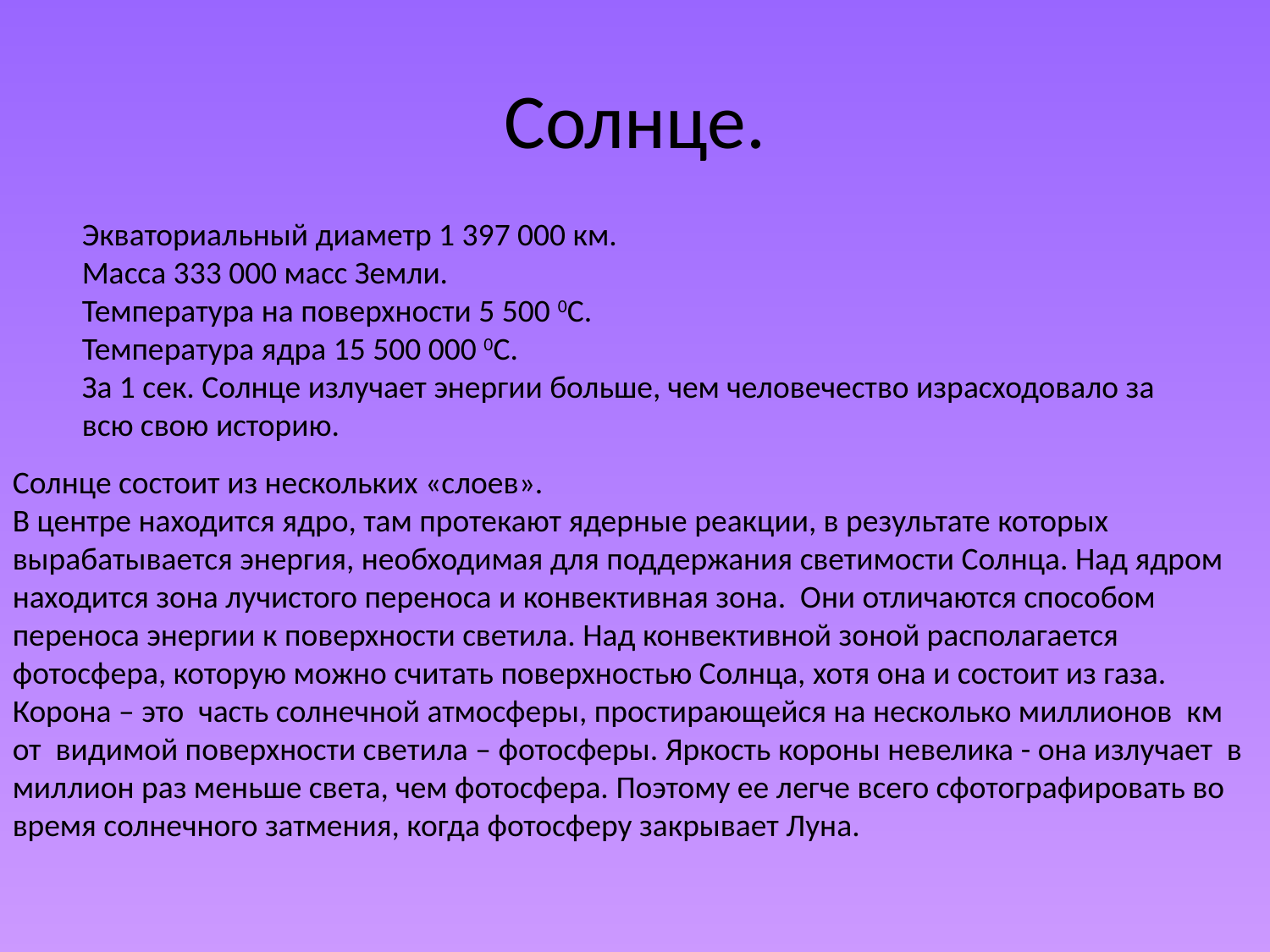

# Солнце.
Экваториальный диаметр 1 397 000 км.
Масса 333 000 масс Земли.
Температура на поверхности 5 500 0С.
Температура ядра 15 500 000 0С.
За 1 сек. Солнце излучает энергии больше, чем человечество израсходовало за всю свою историю.

Солнце состоит из нескольких «слоев».
В центре находится ядро, там протекают ядерные реакции, в результате которых вырабатывается энергия, необходимая для поддержания светимости Солнца. Над ядром находится зона лучистого переноса и конвективная зона.  Они отличаются способом переноса энергии к поверхности светила. Над конвективной зоной располагается фотосфера, которую можно считать поверхностью Солнца, хотя она и состоит из газа.
Корона – это  часть солнечной атмосферы, простирающейся на несколько миллионов  км от  видимой поверхности светила – фотосферы. Яркость короны невелика - она излучает  в миллион раз меньше света, чем фотосфера. Поэтому ее легче всего сфотографировать во время солнечного затмения, когда фотосферу закрывает Луна.